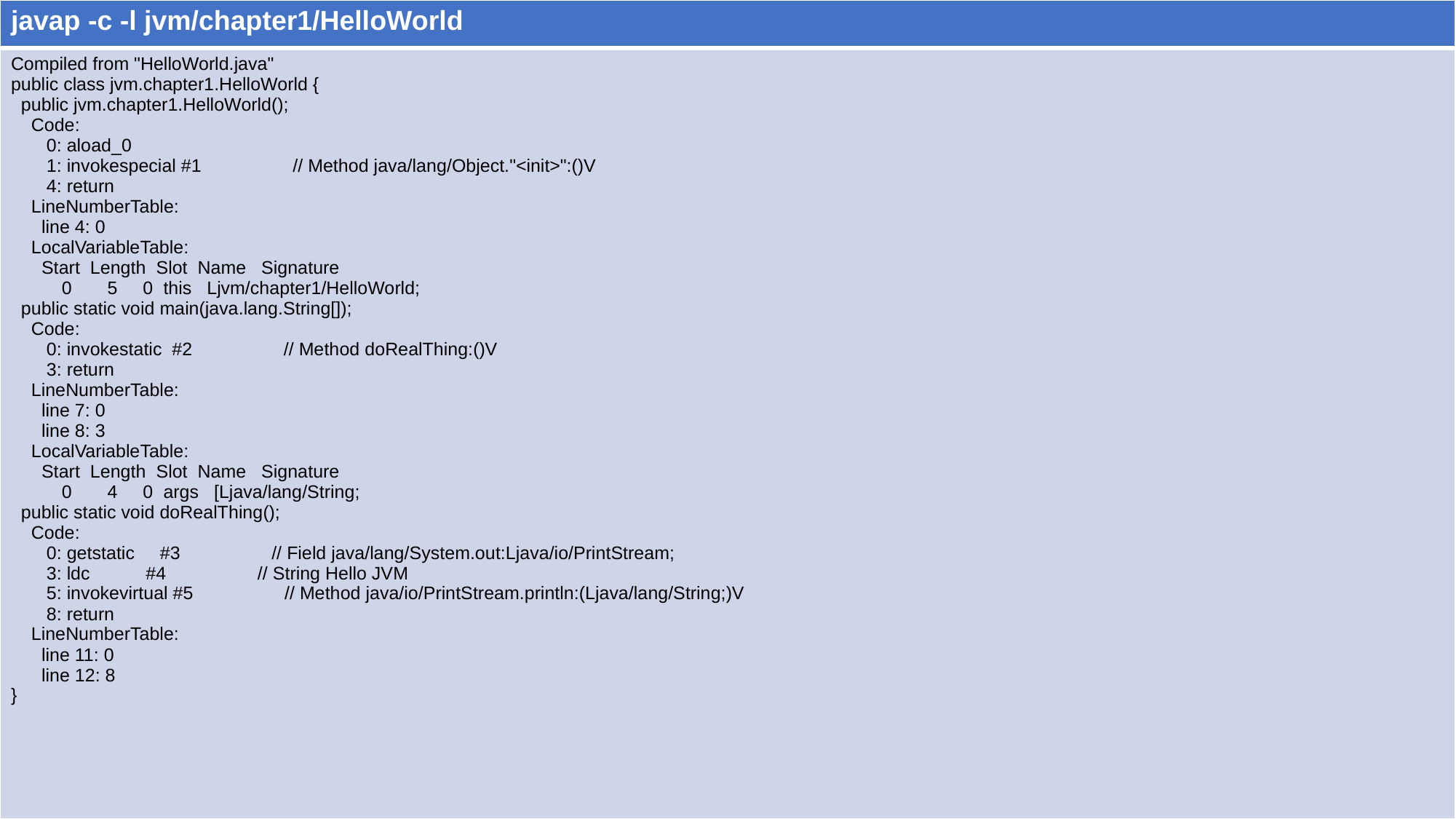

| javap -c -l jvm/chapter1/HelloWorld |
| --- |
| Compiled from "HelloWorld.java" public class jvm.chapter1.HelloWorld { public jvm.chapter1.HelloWorld(); Code: 0: aload\_0 1: invokespecial #1 // Method java/lang/Object."<init>":()V 4: return LineNumberTable: line 4: 0 LocalVariableTable: Start Length Slot Name Signature 0 5 0 this Ljvm/chapter1/HelloWorld; public static void main(java.lang.String[]); Code: 0: invokestatic #2 // Method doRealThing:()V 3: return LineNumberTable: line 7: 0 line 8: 3 LocalVariableTable: Start Length Slot Name Signature 0 4 0 args [Ljava/lang/String; public static void doRealThing(); Code: 0: getstatic #3 // Field java/lang/System.out:Ljava/io/PrintStream; 3: ldc #4 // String Hello JVM 5: invokevirtual #5 // Method java/io/PrintStream.println:(Ljava/lang/String;)V 8: return LineNumberTable: line 11: 0 line 12: 8 } |